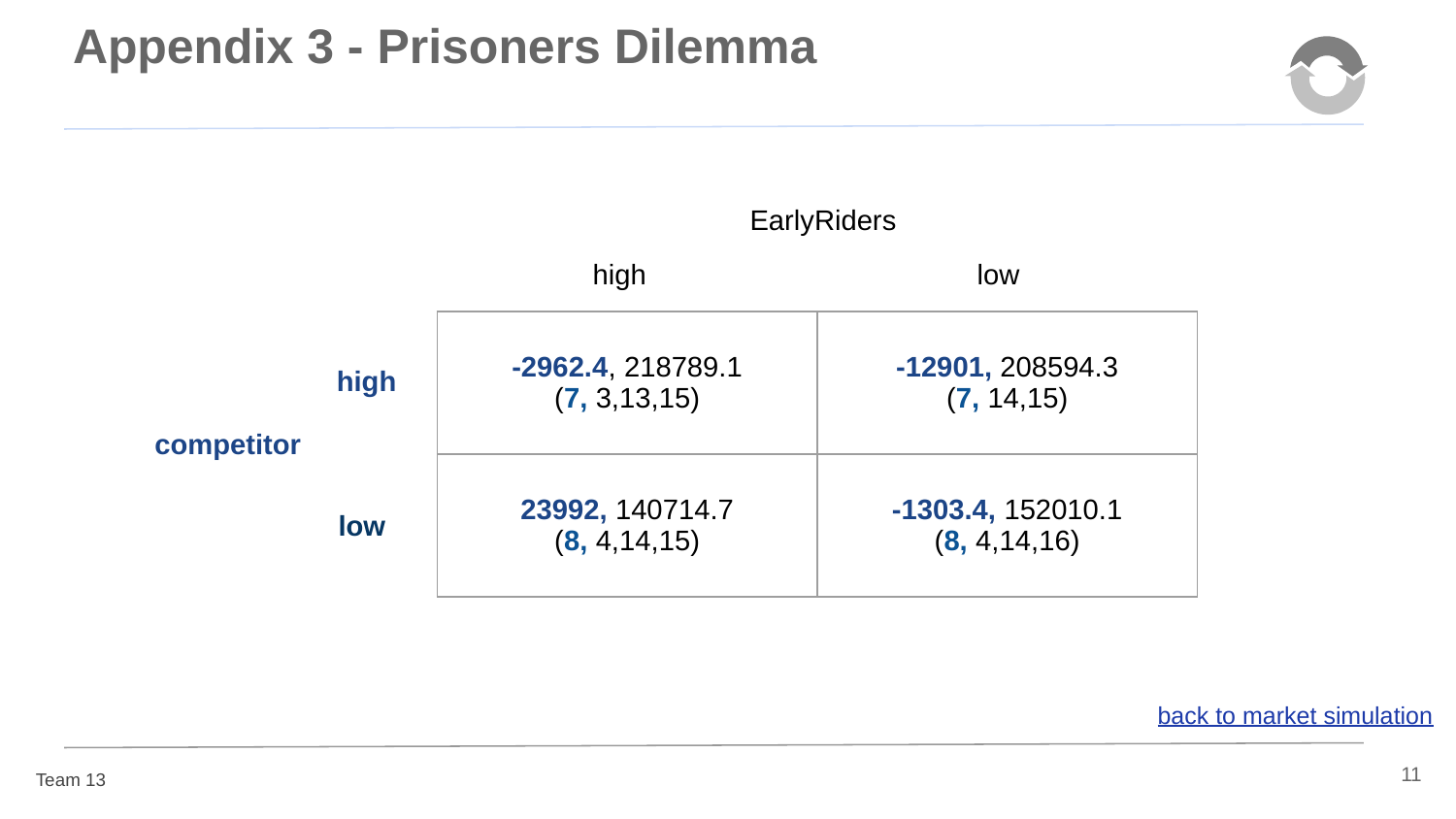

# Appendix 3 - Prisoners Dilemma

EarlyRiders
high
low
| -2962.4, 218789.1 (7, 3,13,15) | -12901, 208594.3 (7, 14,15) |
| --- | --- |
| 23992, 140714.7 (8, 4,14,15) | -1303.4, 152010.1 (8, 4,14,16) |
high
competitor
low
back to market simulation
11
Team 13